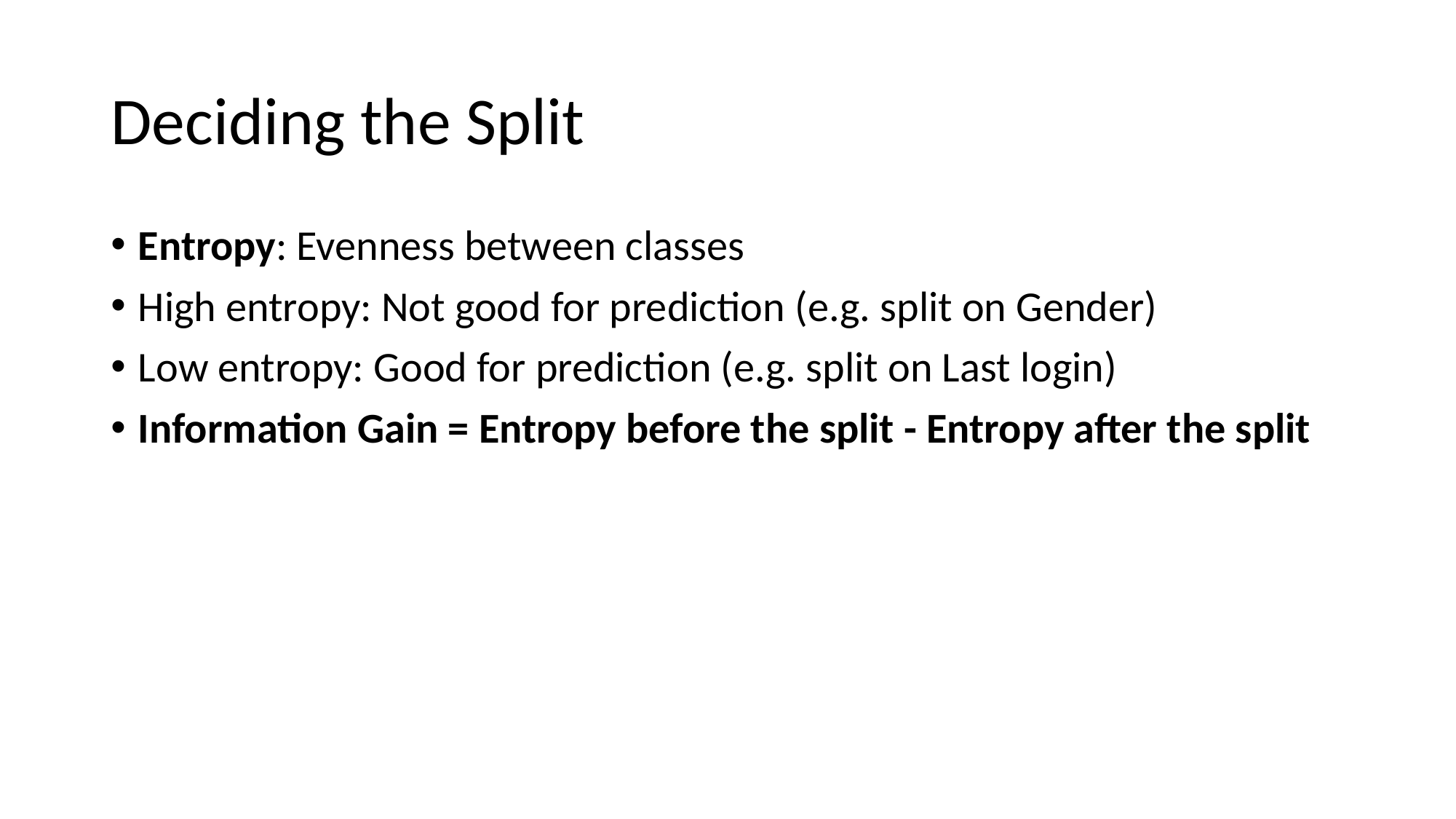

# Deciding the Split
Entropy: Evenness between classes
High entropy: Not good for prediction (e.g. split on Gender)
Low entropy: Good for prediction (e.g. split on Last login)
Information Gain = Entropy before the split - Entropy after the split